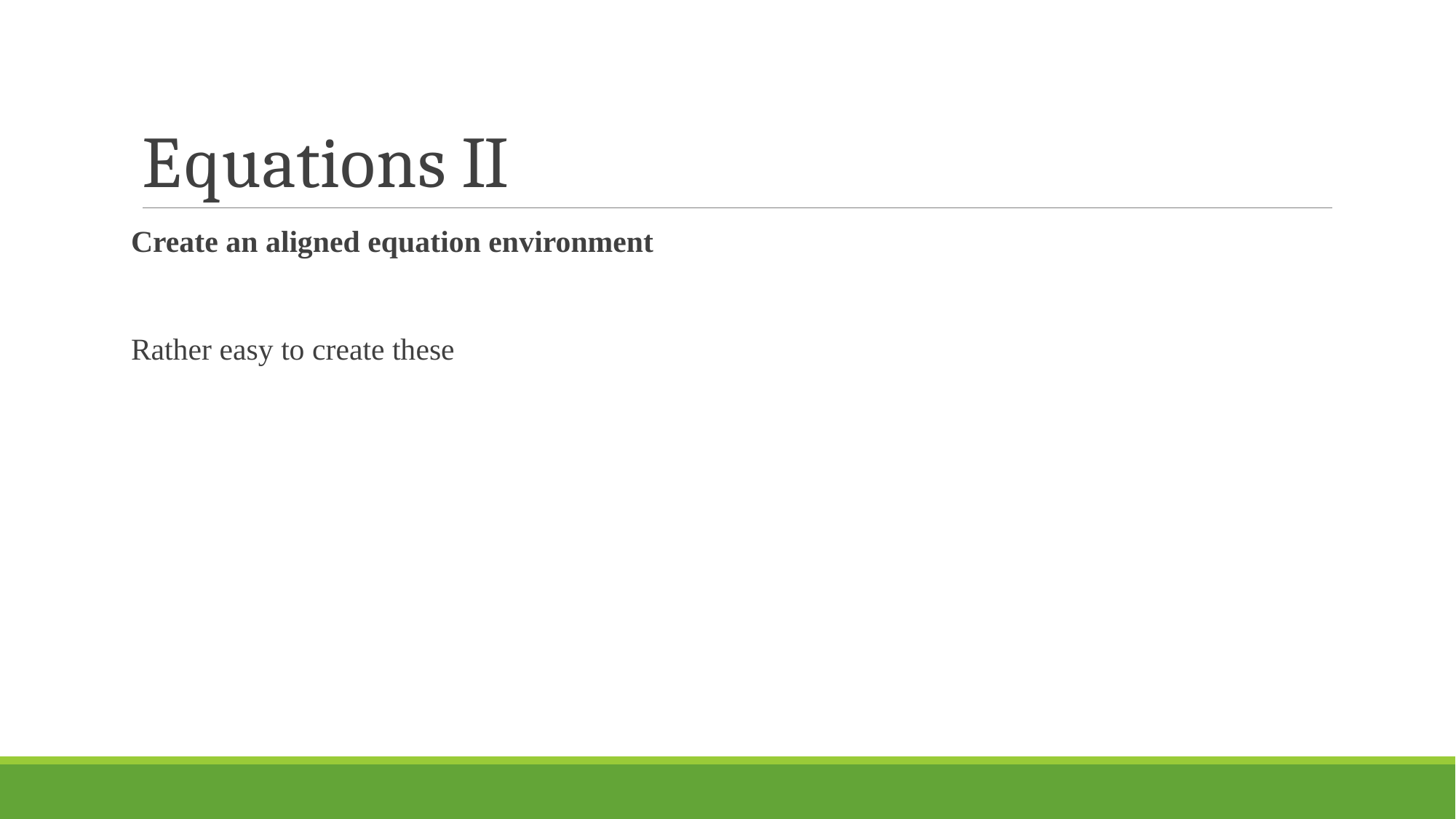

# Equations II
Create an aligned equation environment

Rather easy to create these